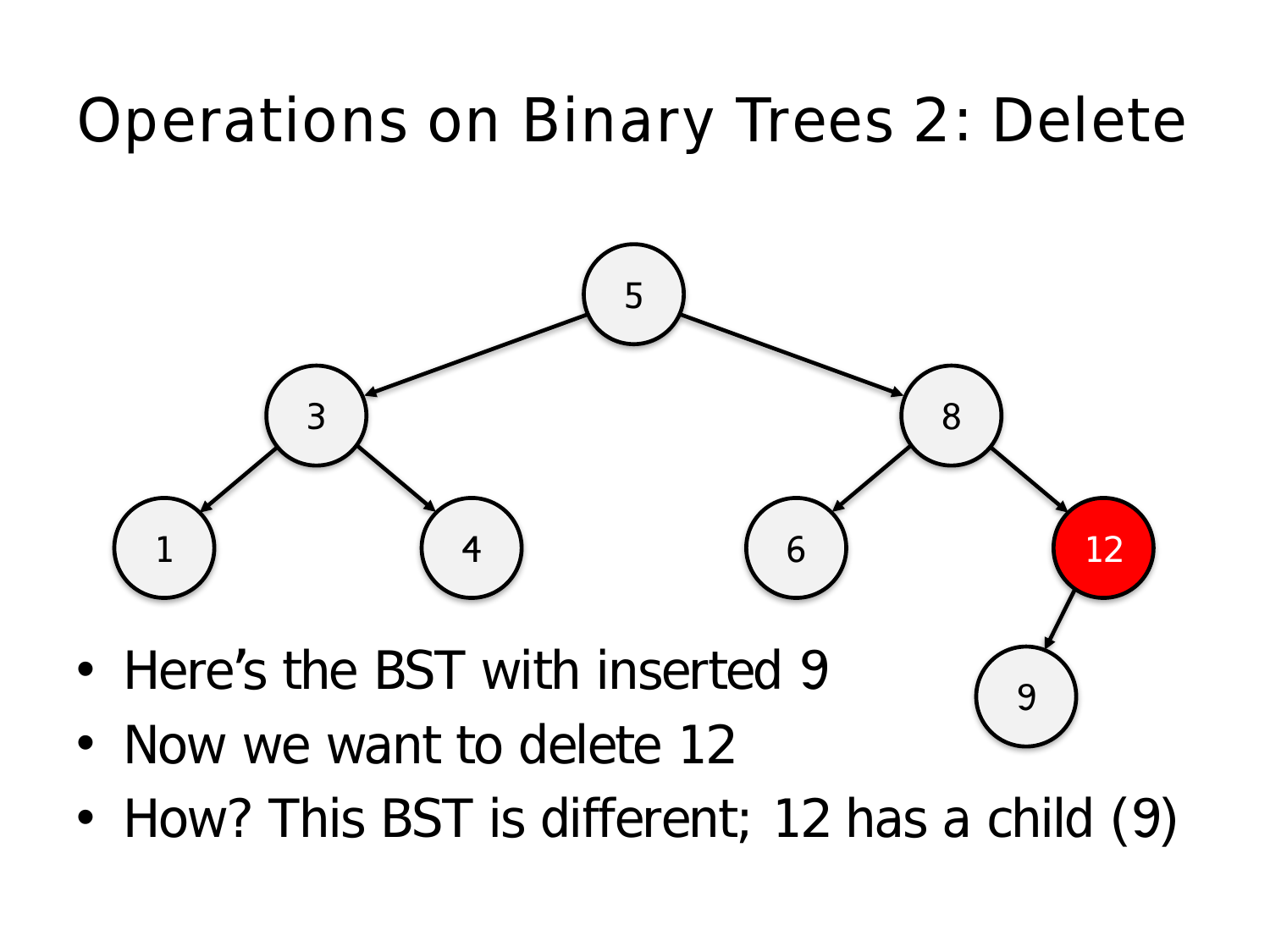

# Operations on Binary Trees 2: Delete
5
3
8
1
4
6
12
9

Here’s the BST with inserted 9
Now we want to delete 12
How? This BST is different; 12 has a child (9)